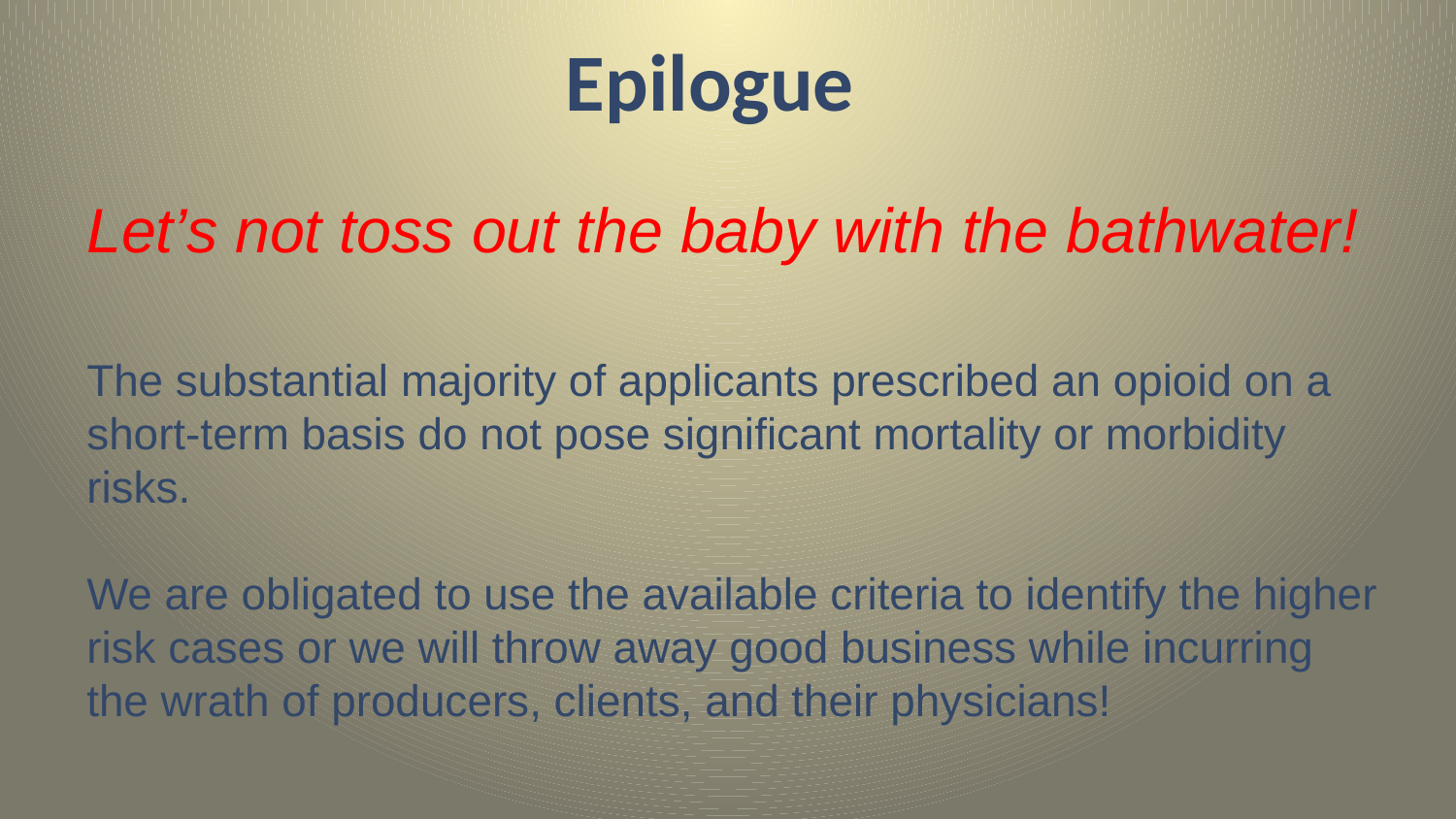

Epilogue
# Let’s not toss out the baby with the bathwater! The substantial majority of applicants prescribed an opioid on a short-term basis do not pose significant mortality or morbidity risks. We are obligated to use the available criteria to identify the higher risk cases or we will throw away good business while incurring the wrath of producers, clients, and their physicians!